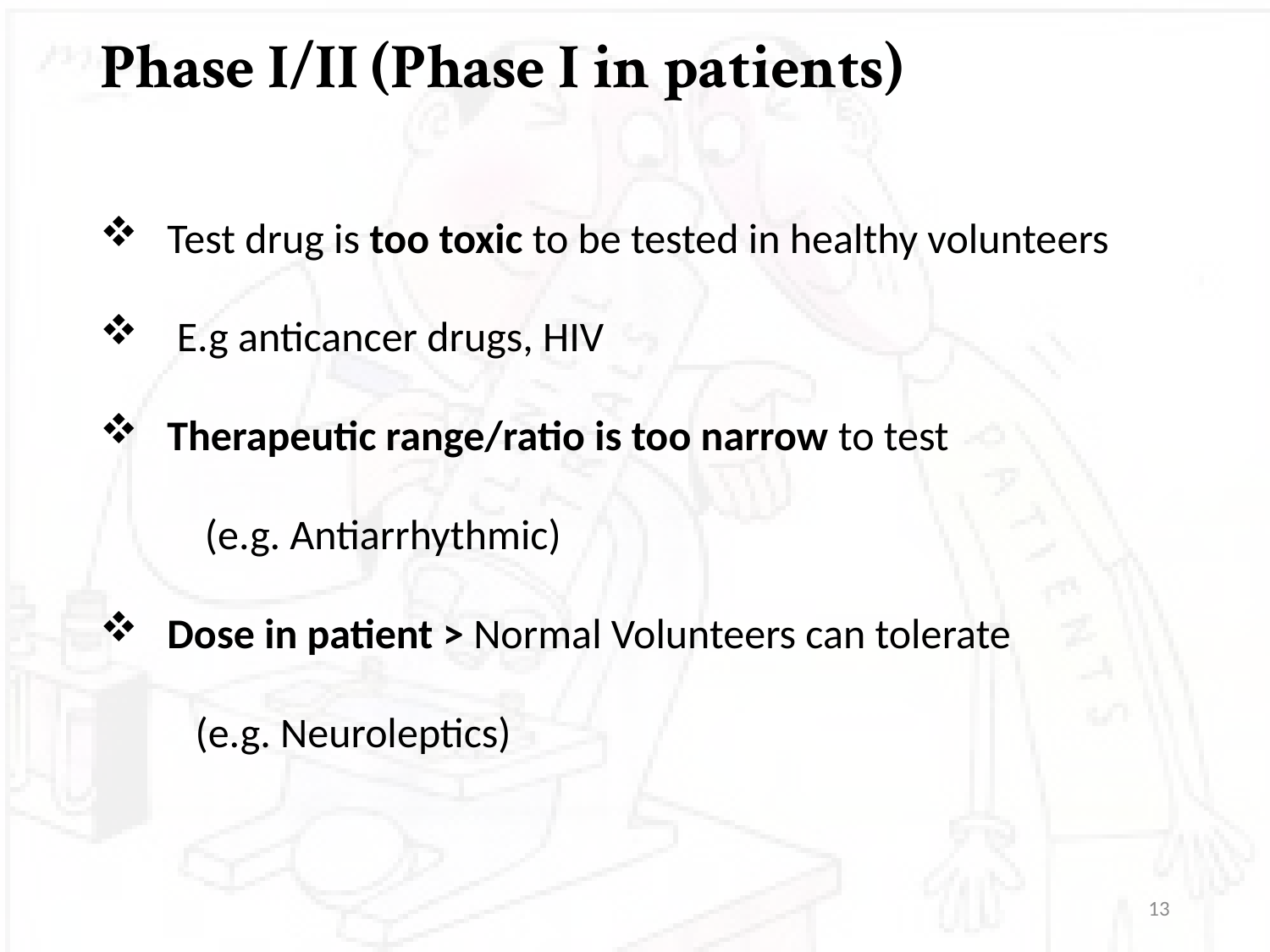

# Phase I/II (Phase I in patients)
   Test drug is too toxic to be tested in healthy volunteers
    E.g anticancer drugs, HIV
   Therapeutic range/ratio is too narrow to test
           (e.g. Antiarrhythmic)
   Dose in patient > Normal Volunteers can tolerate
          (e.g. Neuroleptics)
13